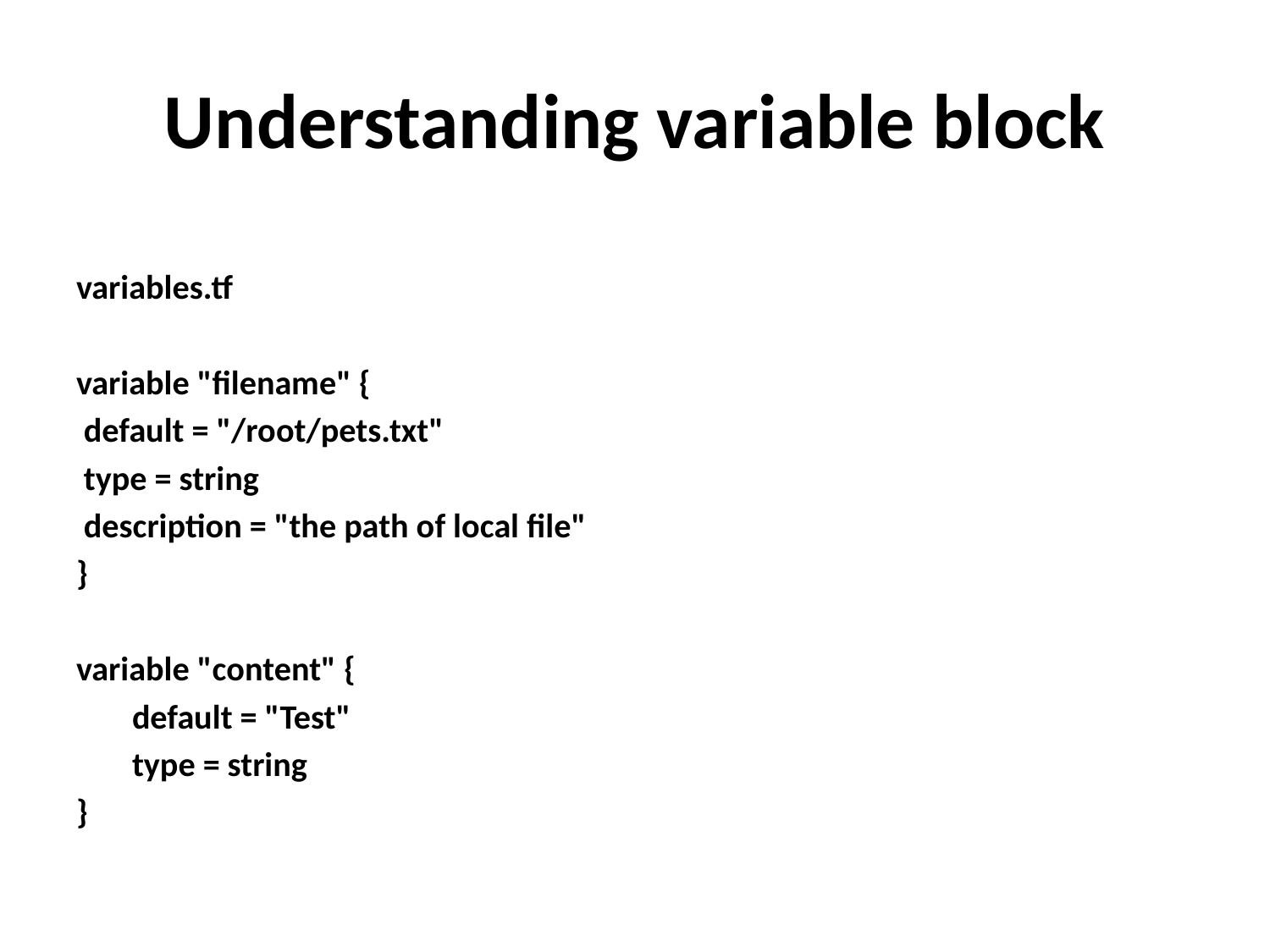

# Understanding variable block

variables.tf

variable "filename" {
 default = "/root/pets.txt"
 type = string
 description = "the path of local file"
}

variable "content" {
	default = "Test"
	type = string
}